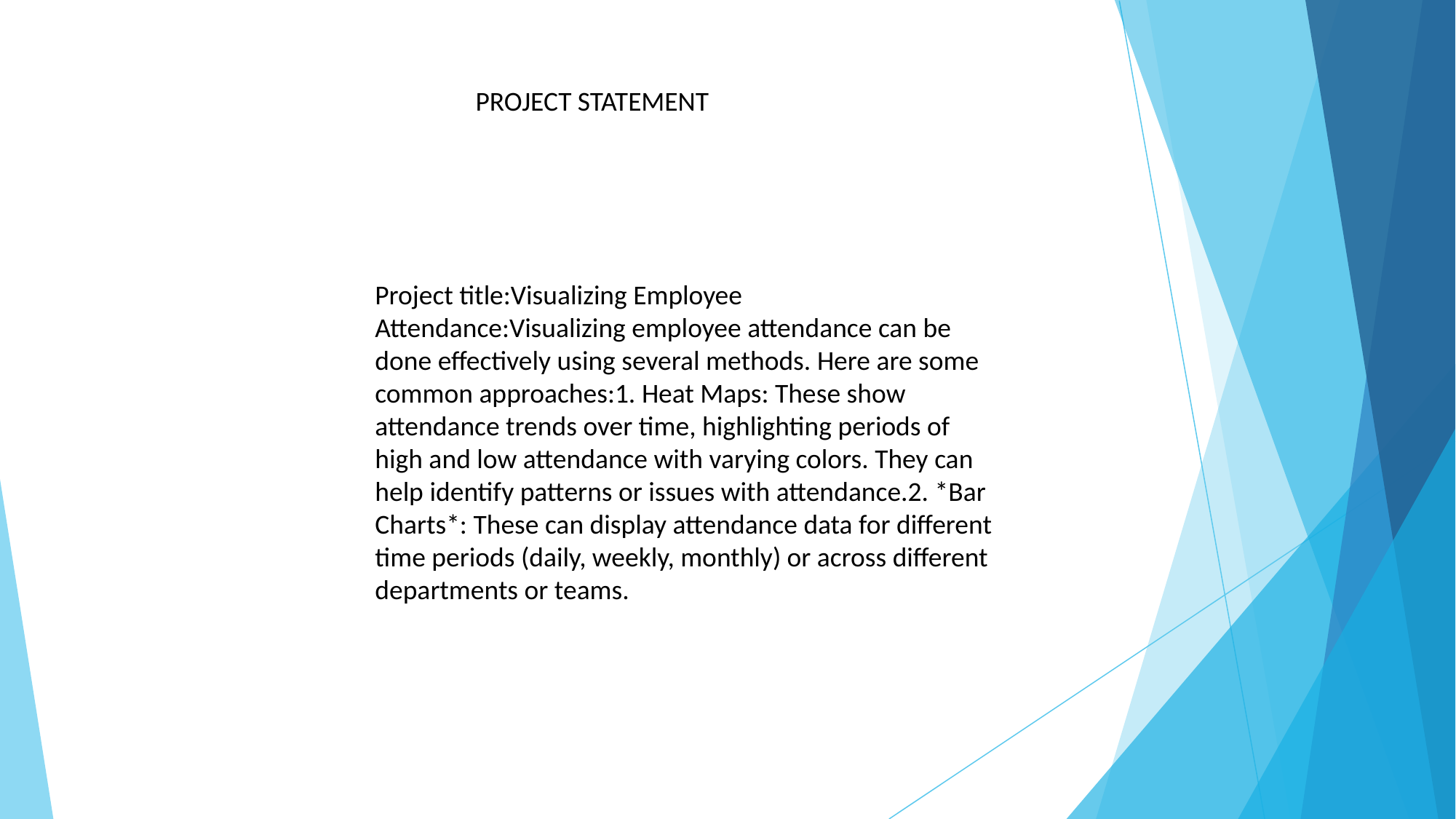

PROJECT STATEMENT
Project title:Visualizing Employee Attendance:Visualizing employee attendance can be done effectively using several methods. Here are some common approaches:1. Heat Maps: These show attendance trends over time, highlighting periods of high and low attendance with varying colors. They can help identify patterns or issues with attendance.2. *Bar Charts*: These can display attendance data for different time periods (daily, weekly, monthly) or across different departments or teams.